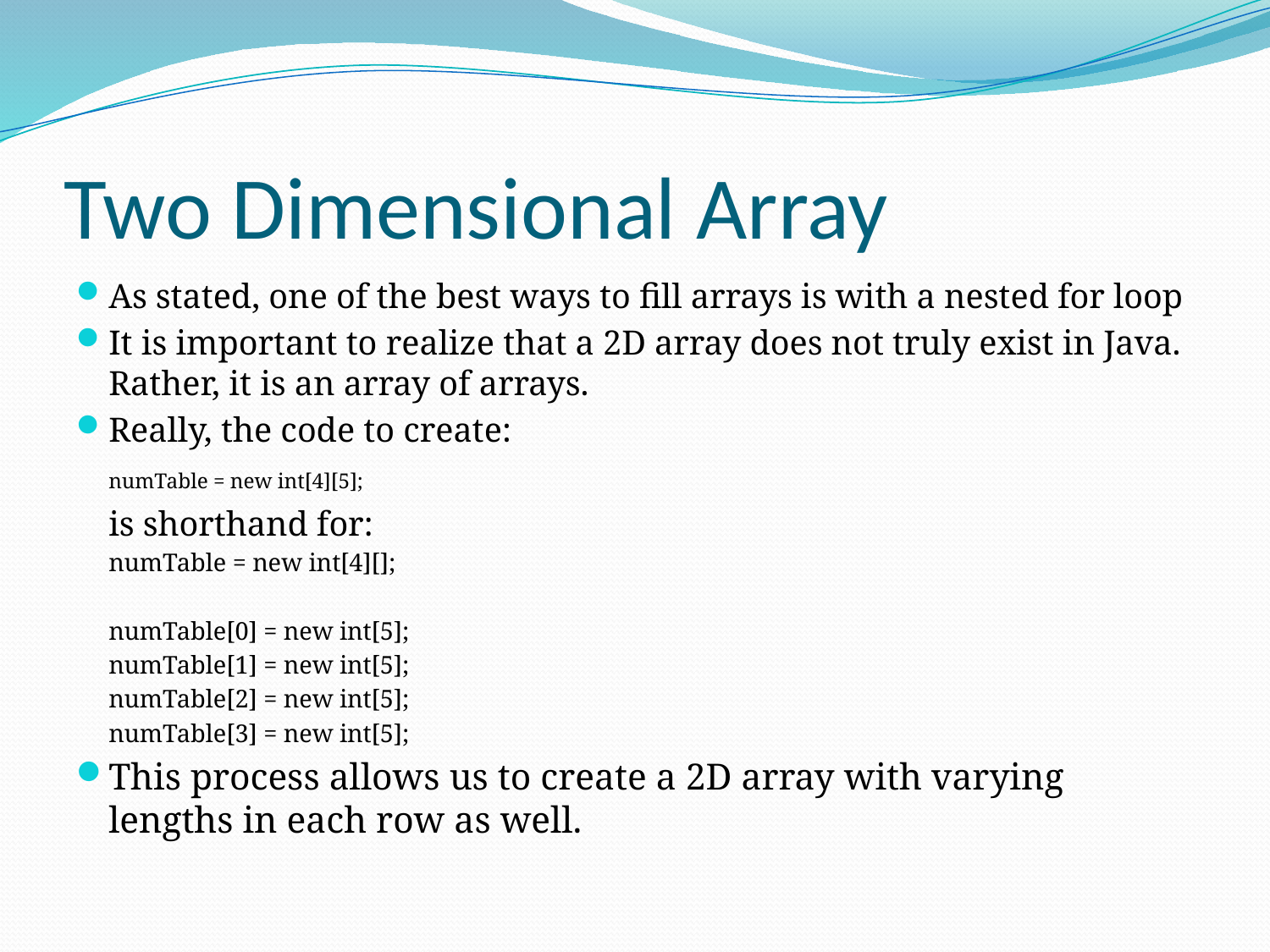

# Two Dimensional Array
As stated, one of the best ways to fill arrays is with a nested for loop
It is important to realize that a 2D array does not truly exist in Java.  Rather, it is an array of arrays.
Really, the code to create:
		numTable = new int[4][5];
	is shorthand for:
		numTable = new int[4][];

		numTable[0] = new int[5];
		numTable[1] = new int[5];
		numTable[2] = new int[5];
		numTable[3] = new int[5];
This process allows us to create a 2D array with varying lengths in each row as well.